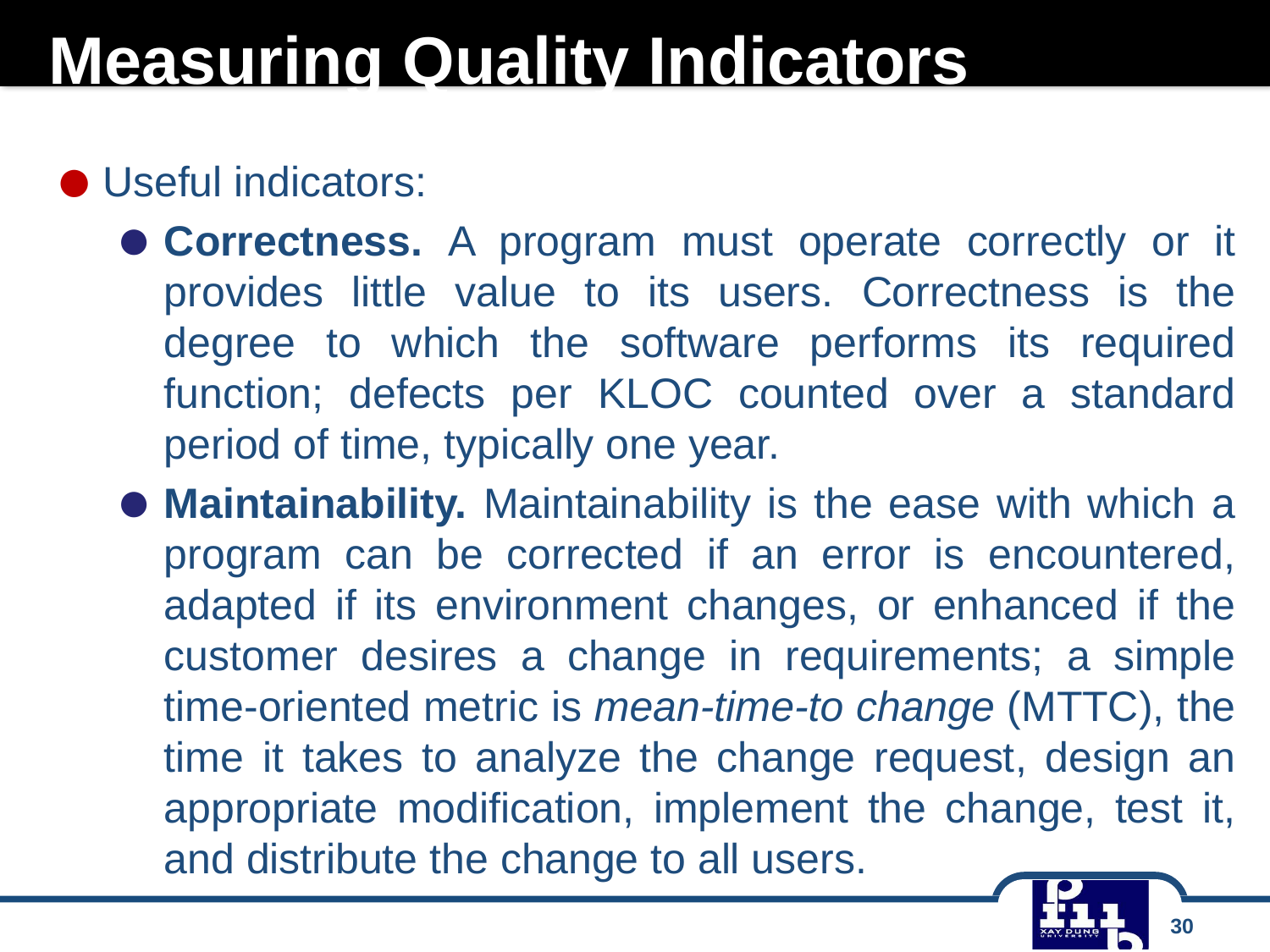

# Measuring Quality Indicators
Useful indicators:
Correctness. A program must operate correctly or it provides little value to its users. Correctness is the degree to which the software performs its required function; defects per KLOC counted over a standard period of time, typically one year.
Maintainability. Maintainability is the ease with which a program can be corrected if an error is encountered, adapted if its environment changes, or enhanced if the customer desires a change in requirements; a simple time-oriented metric is mean-time-to change (MTTC), the time it takes to analyze the change request, design an appropriate modification, implement the change, test it, and distribute the change to all users.

30